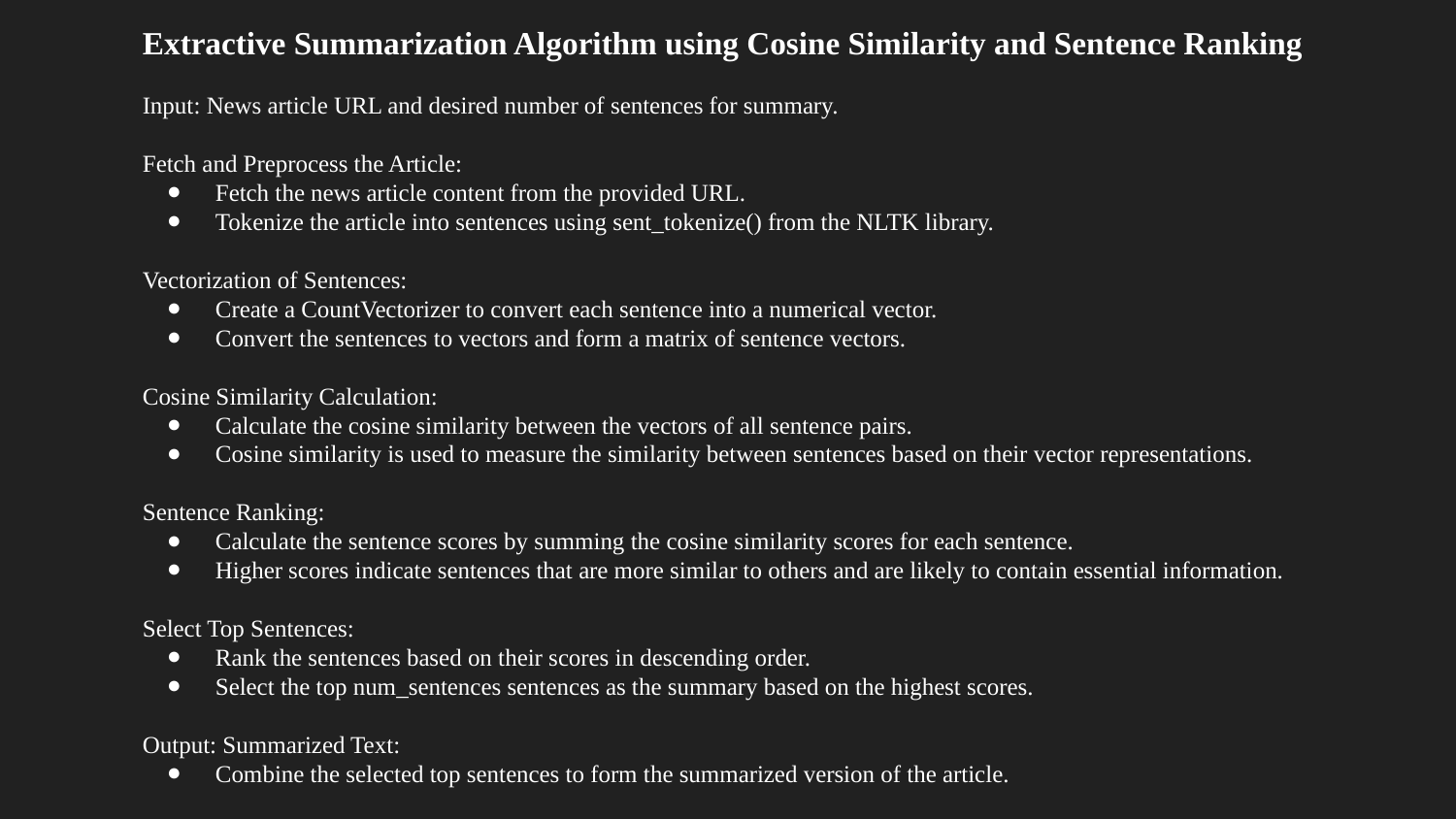

Extractive Summarization Algorithm using Cosine Similarity and Sentence Ranking

Input: News article URL and desired number of sentences for summary.

Fetch and Preprocess the Article:
Fetch the news article content from the provided URL.
Tokenize the article into sentences using sent_tokenize() from the NLTK library.

Vectorization of Sentences:
Create a CountVectorizer to convert each sentence into a numerical vector.
Convert the sentences to vectors and form a matrix of sentence vectors.

Cosine Similarity Calculation:
Calculate the cosine similarity between the vectors of all sentence pairs.
Cosine similarity is used to measure the similarity between sentences based on their vector representations.

Sentence Ranking:
Calculate the sentence scores by summing the cosine similarity scores for each sentence.
Higher scores indicate sentences that are more similar to others and are likely to contain essential information.

Select Top Sentences:
Rank the sentences based on their scores in descending order.
Select the top num_sentences sentences as the summary based on the highest scores.

Output: Summarized Text:
Combine the selected top sentences to form the summarized version of the article.